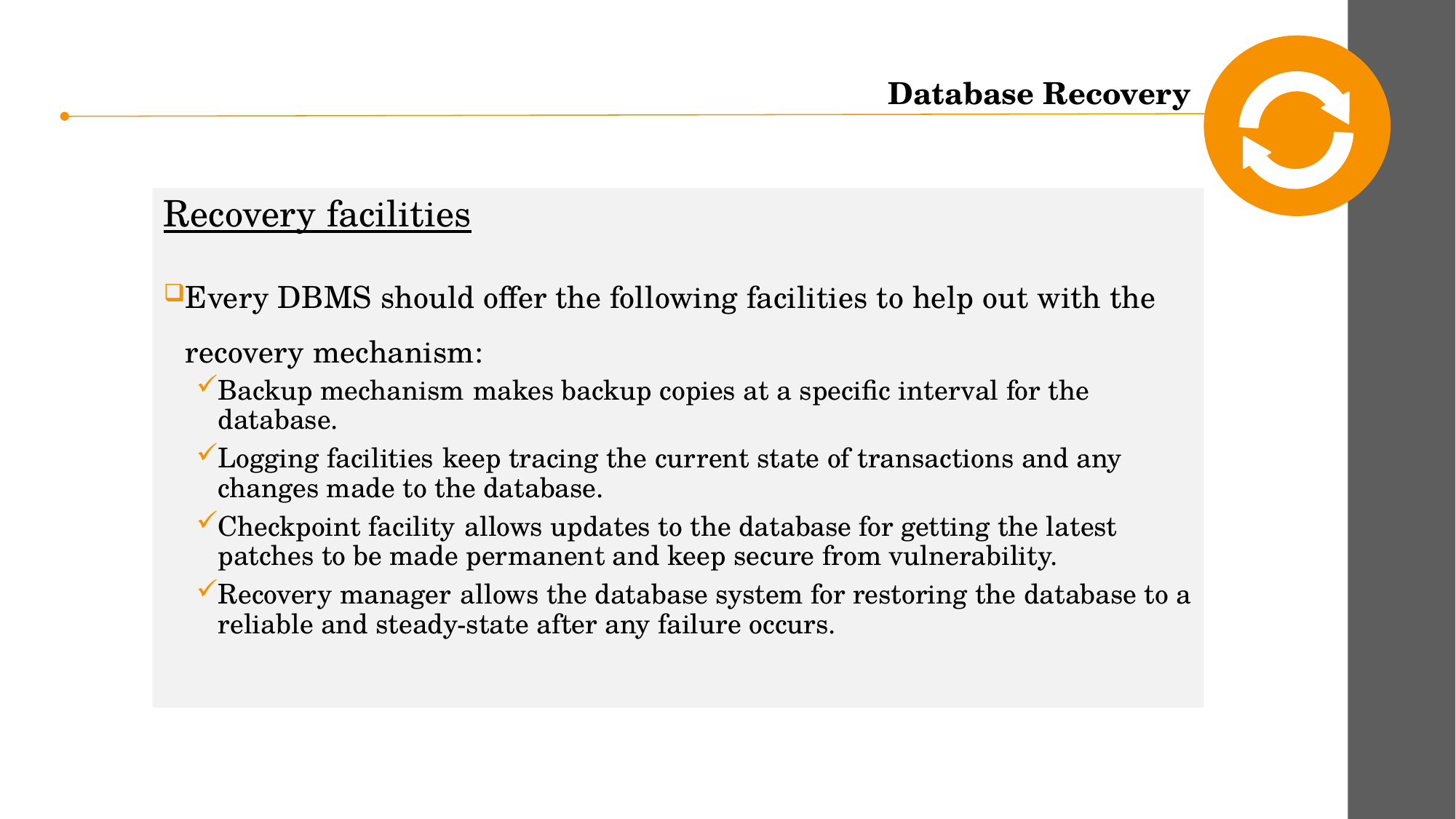

Database Recovery

Recovery facilities
Every DBMS should offer the following facilities to help out with the recovery mechanism:
Backup mechanism makes backup copies at a specific interval for the database.
Logging facilities keep tracing the current state of transactions and any changes made to the database.
Checkpoint facility allows updates to the database for getting the latest patches to be made permanent and keep secure from vulnerability.
Recovery manager allows the database system for restoring the database to a reliable and steady-state after any failure occurs.